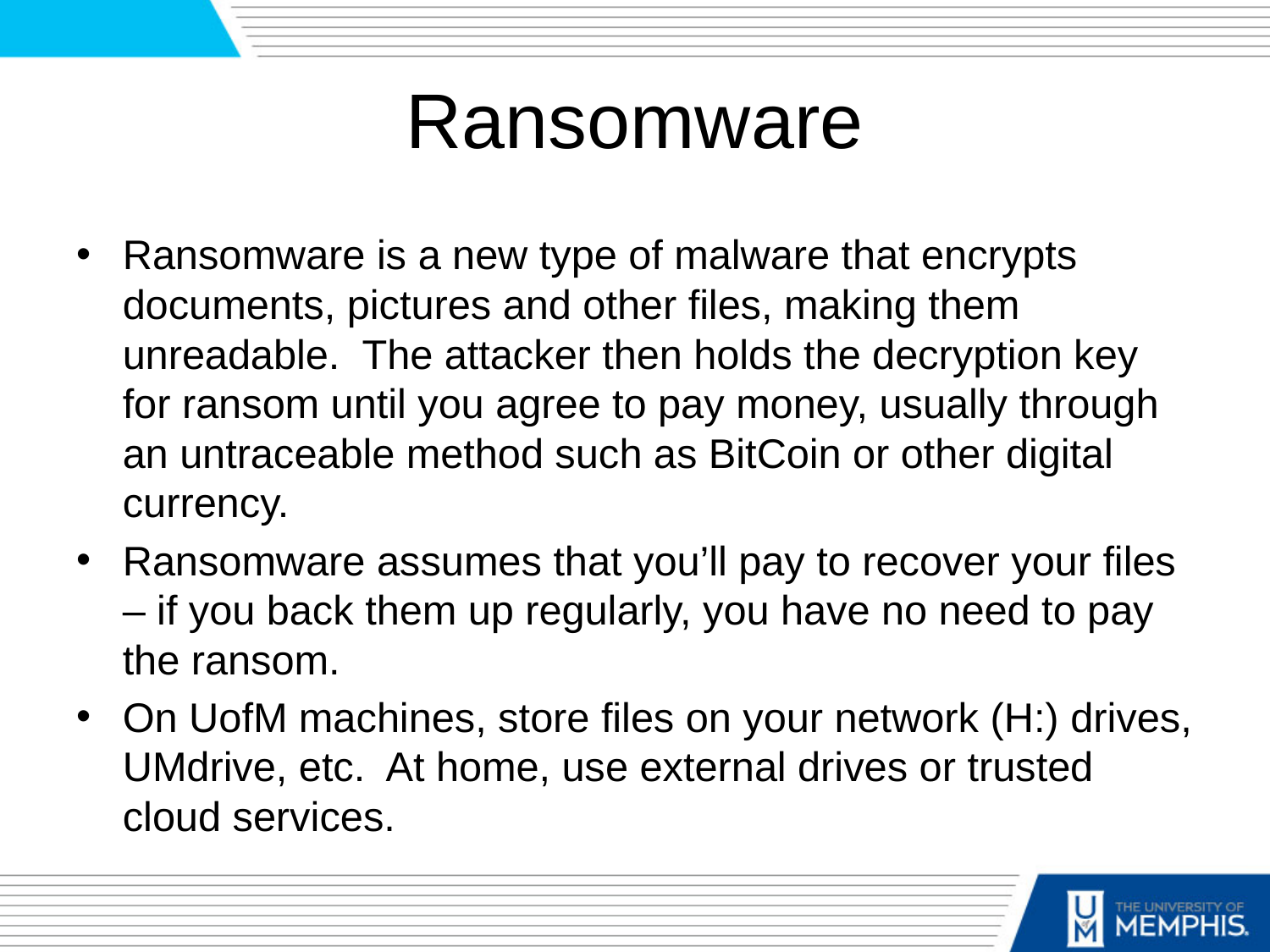

# Ransomware
Ransomware is a new type of malware that encrypts documents, pictures and other files, making them unreadable.  The attacker then holds the decryption key for ransom until you agree to pay money, usually through an untraceable method such as BitCoin or other digital currency.
Ransomware assumes that you’ll pay to recover your files – if you back them up regularly, you have no need to pay the ransom.
On UofM machines, store files on your network (H:) drives, UMdrive, etc.  At home, use external drives or trusted cloud services.